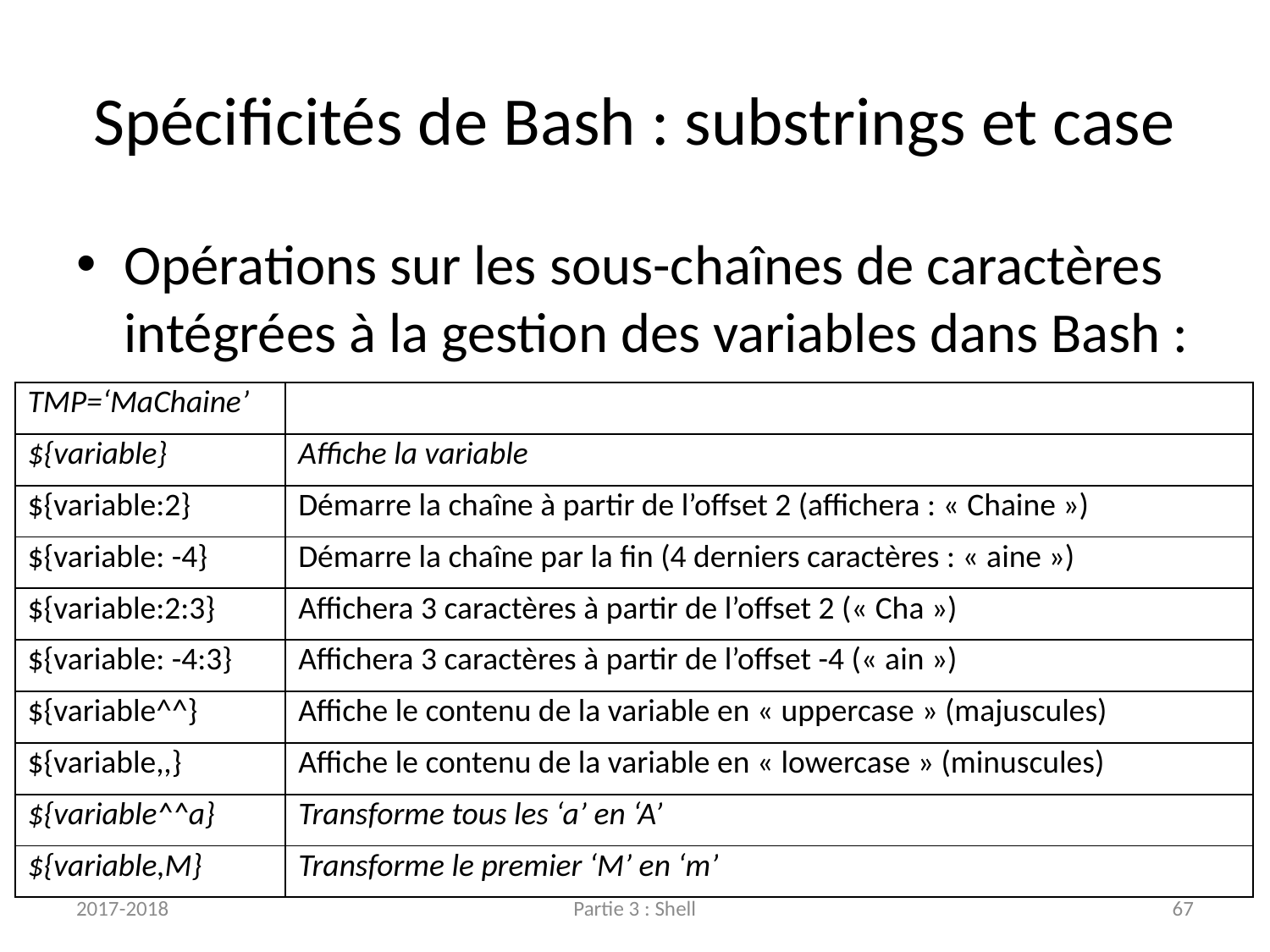

# Spécificités de Bash : substrings et case
Opérations sur les sous-chaînes de caractères intégrées à la gestion des variables dans Bash :
| TMP=‘MaChaine’ |  |
| --- | --- |
| ${variable} | Affiche la variable |
| ${variable:2} | Démarre la chaîne à partir de l’offset 2 (affichera : « Chaine ») |
| ${variable: -4} | Démarre la chaîne par la fin (4 derniers caractères : « aine ») |
| ${variable:2:3} | Affichera 3 caractères à partir de l’offset 2 (« Cha ») |
| ${variable: -4:3} | Affichera 3 caractères à partir de l’offset -4 (« ain ») |
| ${variable^^} | Affiche le contenu de la variable en « uppercase » (majuscules) |
| ${variable,,} | Affiche le contenu de la variable en « lowercase » (minuscules) |
| ${variable^^a} | Transforme tous les ‘a’ en ‘A’ |
| ${variable,M} | Transforme le premier ‘M’ en ‘m’ |
2017-2018
Partie 3 : Shell
67